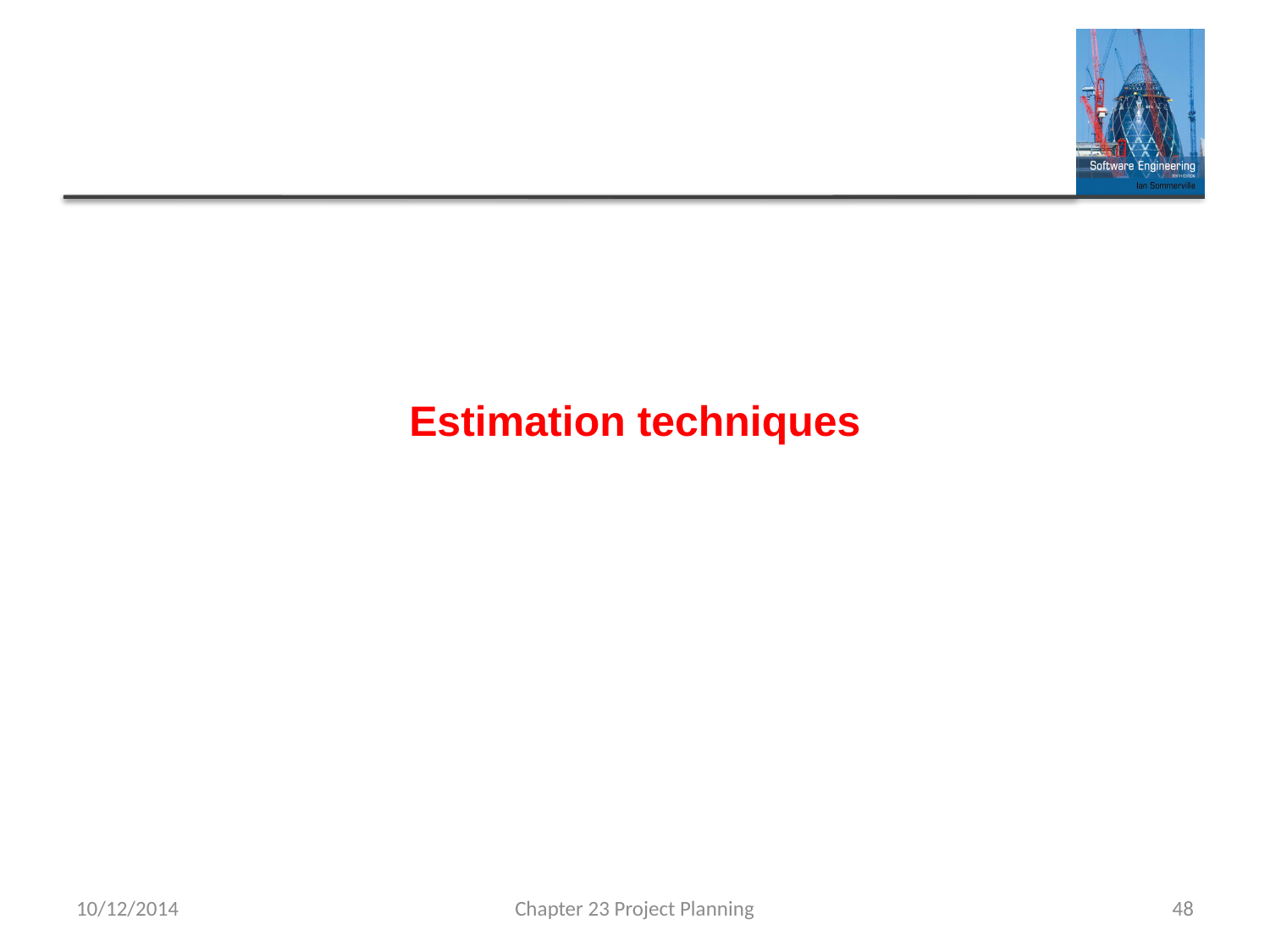

# Estimation techniques
10/12/2014
Chapter 23 Project Planning
48